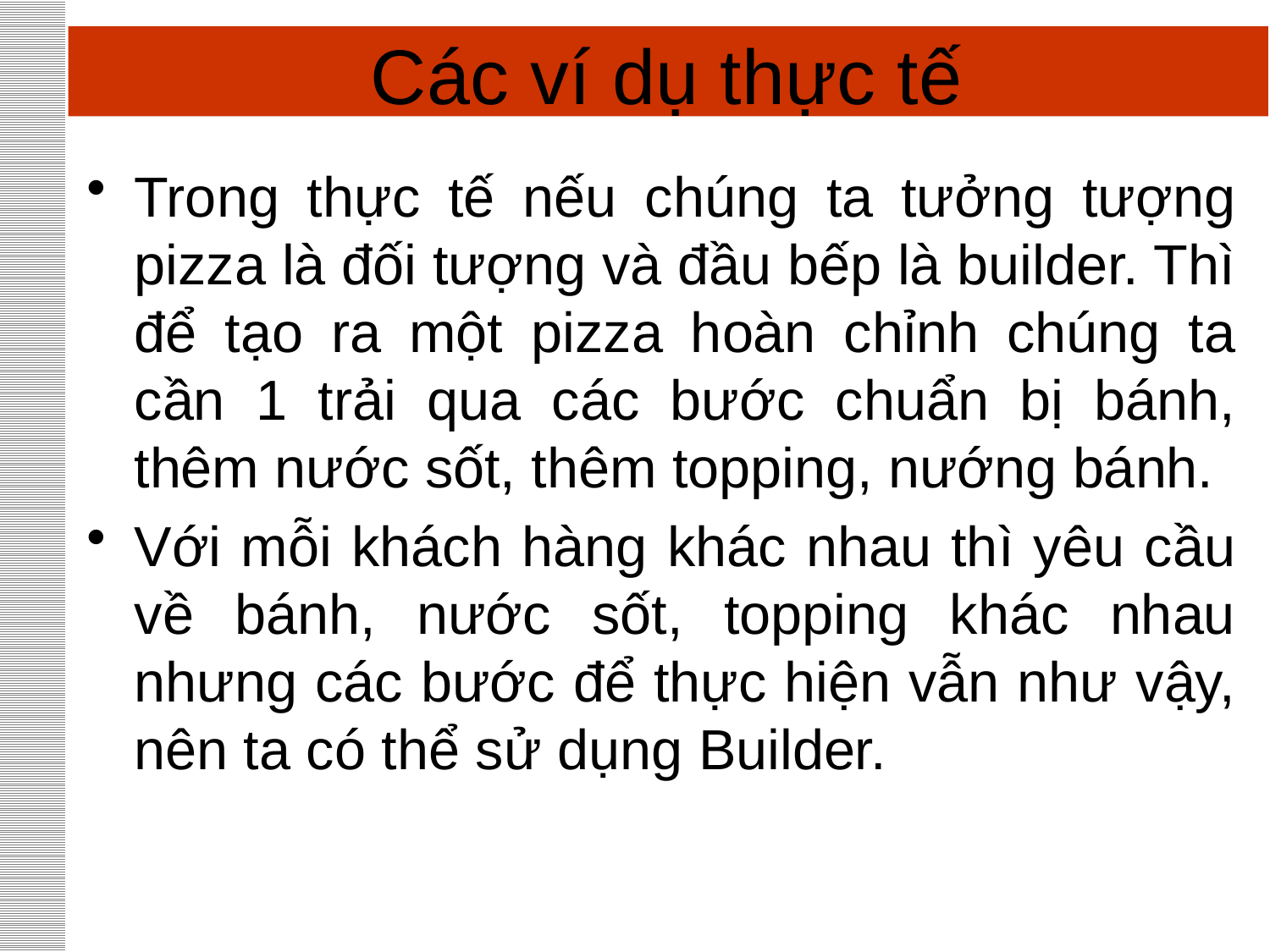

# Các ví dụ thực tế
Trong thực tế nếu chúng ta tưởng tượng pizza là đối tượng và đầu bếp là builder. Thì để tạo ra một pizza hoàn chỉnh chúng ta cần 1 trải qua các bước chuẩn bị bánh, thêm nước sốt, thêm topping, nướng bánh.
Với mỗi khách hàng khác nhau thì yêu cầu về bánh, nước sốt, topping khác nhau nhưng các bước để thực hiện vẫn như vậy, nên ta có thể sử dụng Builder.